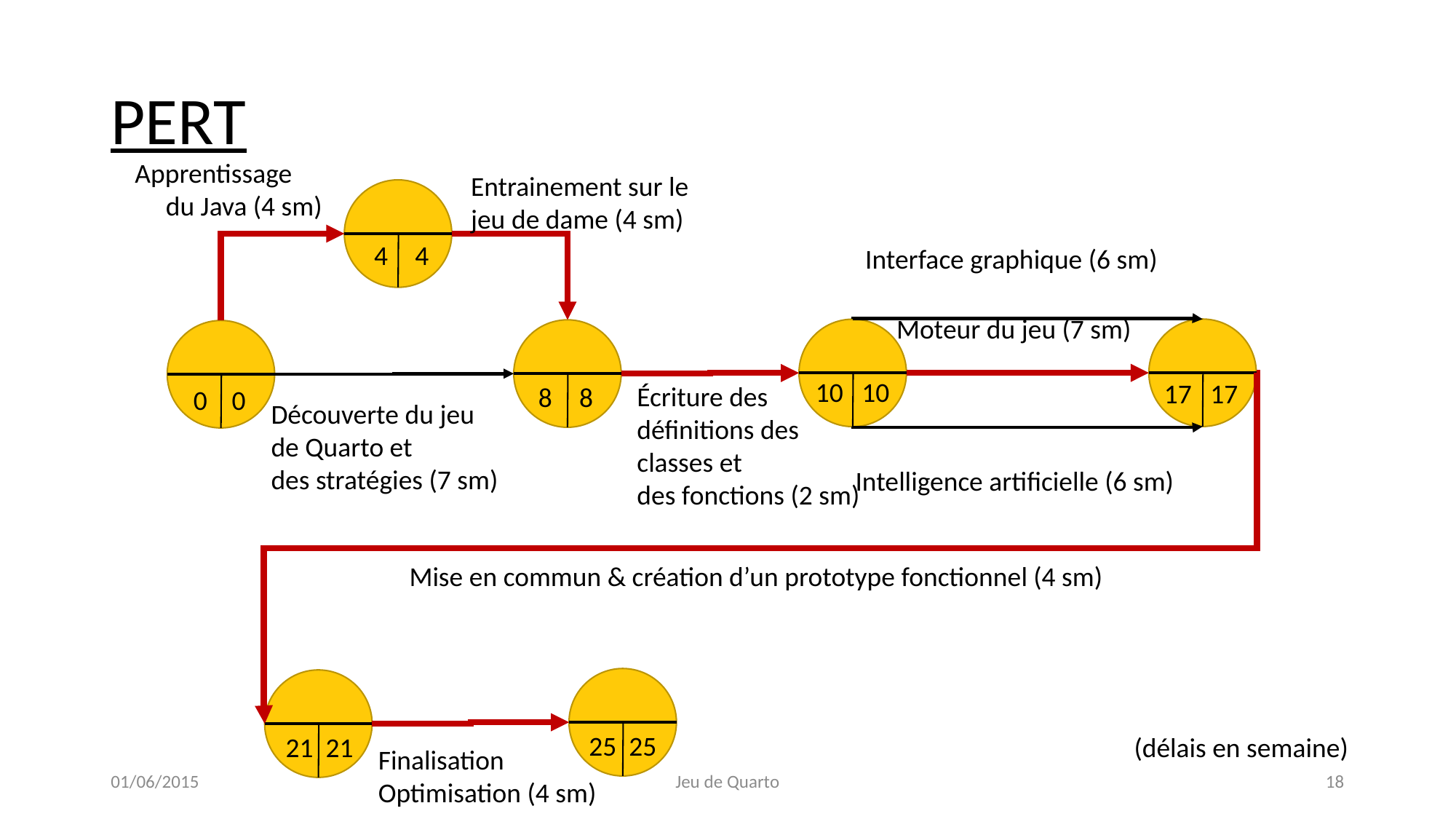

# PERT
Apprentissage
     du Java (4 sm)
Entrainement sur le
jeu de dame (4 sm)

4
Interface graphique (6 sm)
Moteur du jeu (7 sm)

10   10
17   17
Écriture des
définitions des
classes et
des fonctions (2 sm)
8
0    0
Découverte du jeu
de Quarto et
des stratégies (7 sm)
Intelligence artificielle (6 sm)
Mise en commun & création d’un prototype fonctionnel (4 sm)

25  25
21  21
(délais en semaine)
Finalisation
Optimisation (4 sm)
01/06/2015
Jeu de Quarto
18